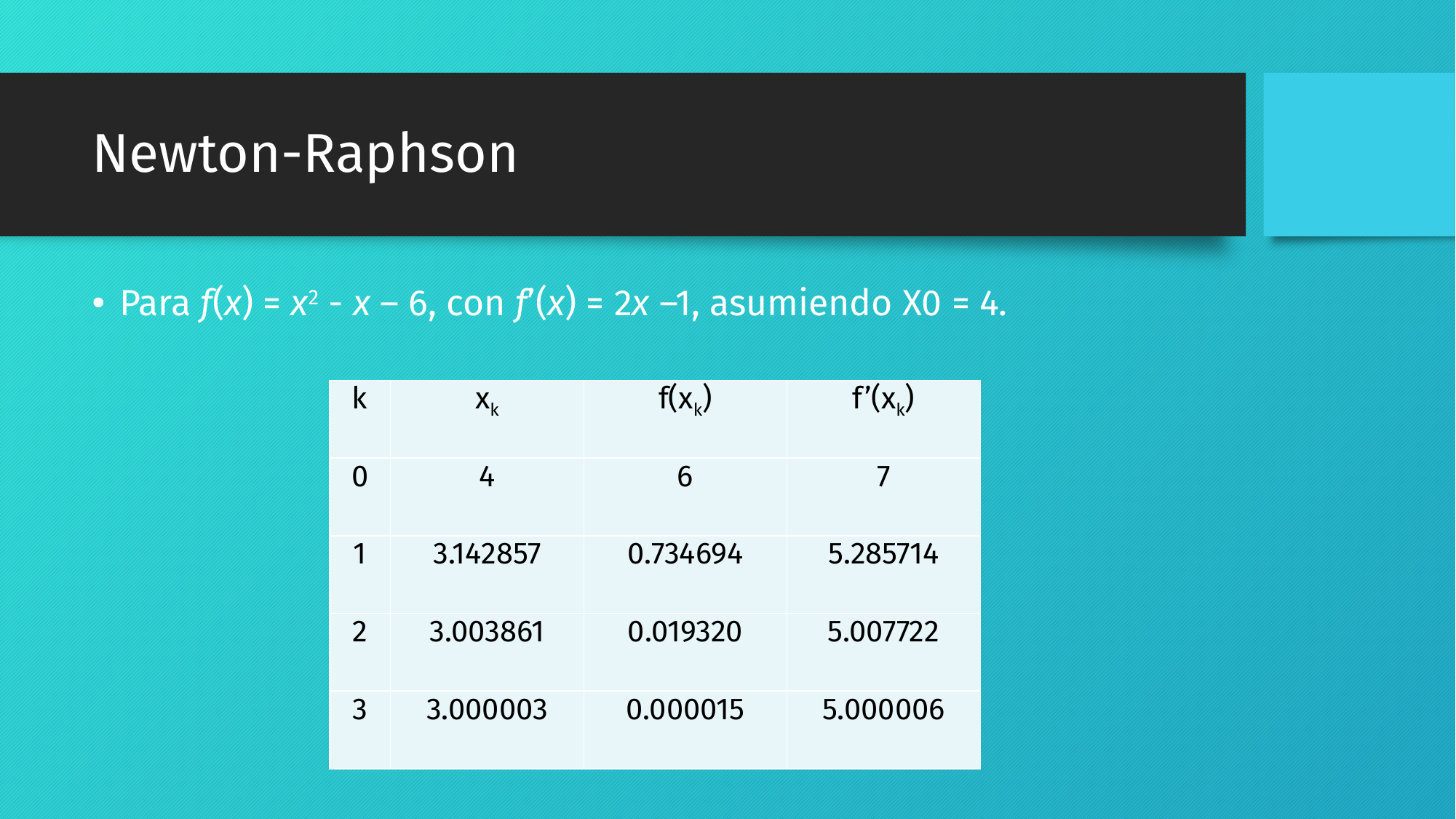

# Newton-Raphson
Para f(x) = x2 - x – 6, con f’(x) = 2x –1, asumiendo X0 = 4.

| k | xk | f(xk) | f’(xk) |
| --- | --- | --- | --- |
| 0 | 4 | 6 | 7 |
| 1 | 3.142857 | 0.734694 | 5.285714 |
| 2 | 3.003861 | 0.019320 | 5.007722 |
| 3 | 3.000003 | 0.000015 | 5.000006 |